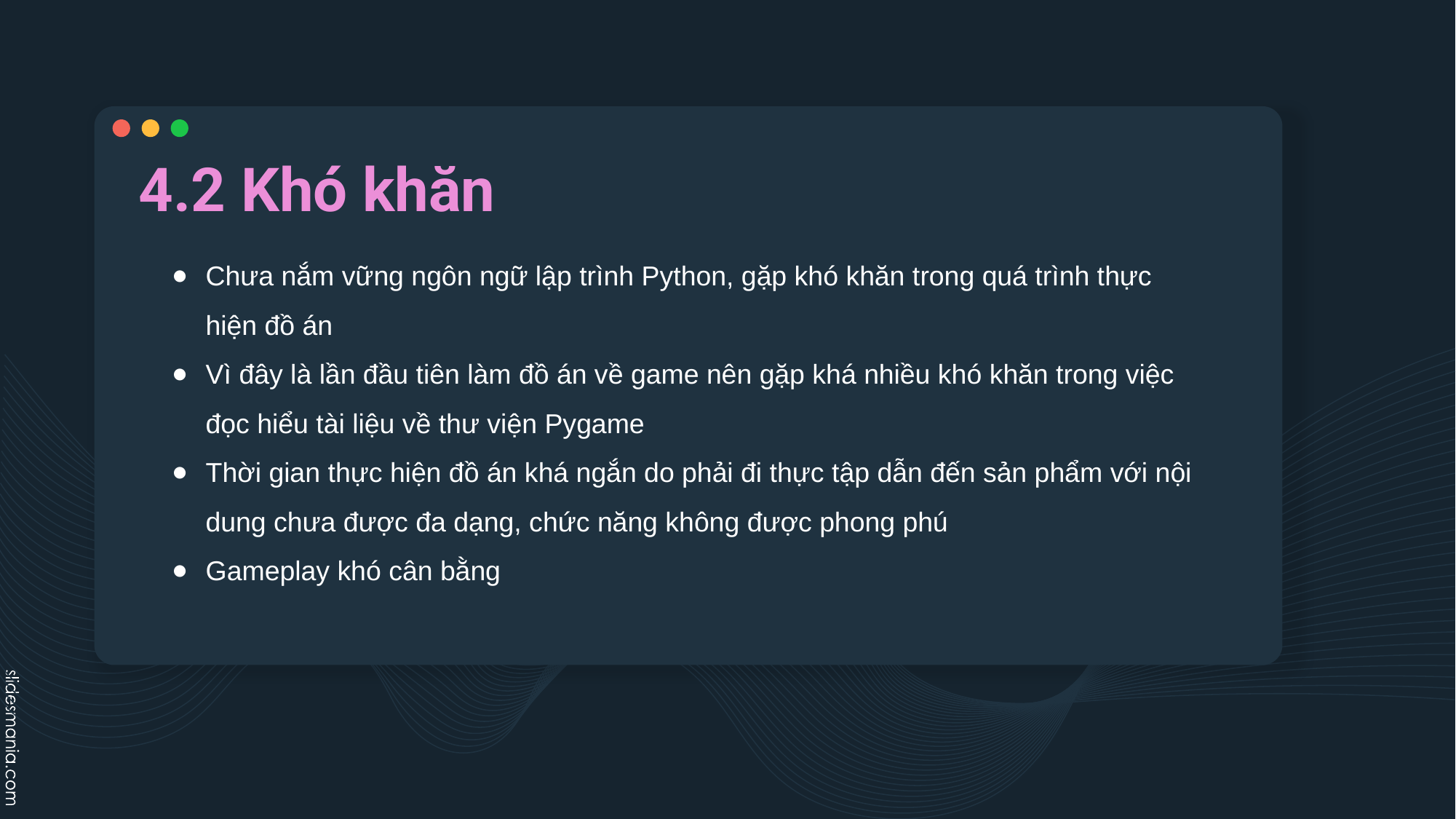

# 4.2 Khó khăn
Chưa nắm vững ngôn ngữ lập trình Python, gặp khó khăn trong quá trình thực hiện đồ án
Vì đây là lần đầu tiên làm đồ án về game nên gặp khá nhiều khó khăn trong việc đọc hiểu tài liệu về thư viện Pygame
Thời gian thực hiện đồ án khá ngắn do phải đi thực tập dẫn đến sản phẩm với nội dung chưa được đa dạng, chức năng không được phong phú
Gameplay khó cân bằng